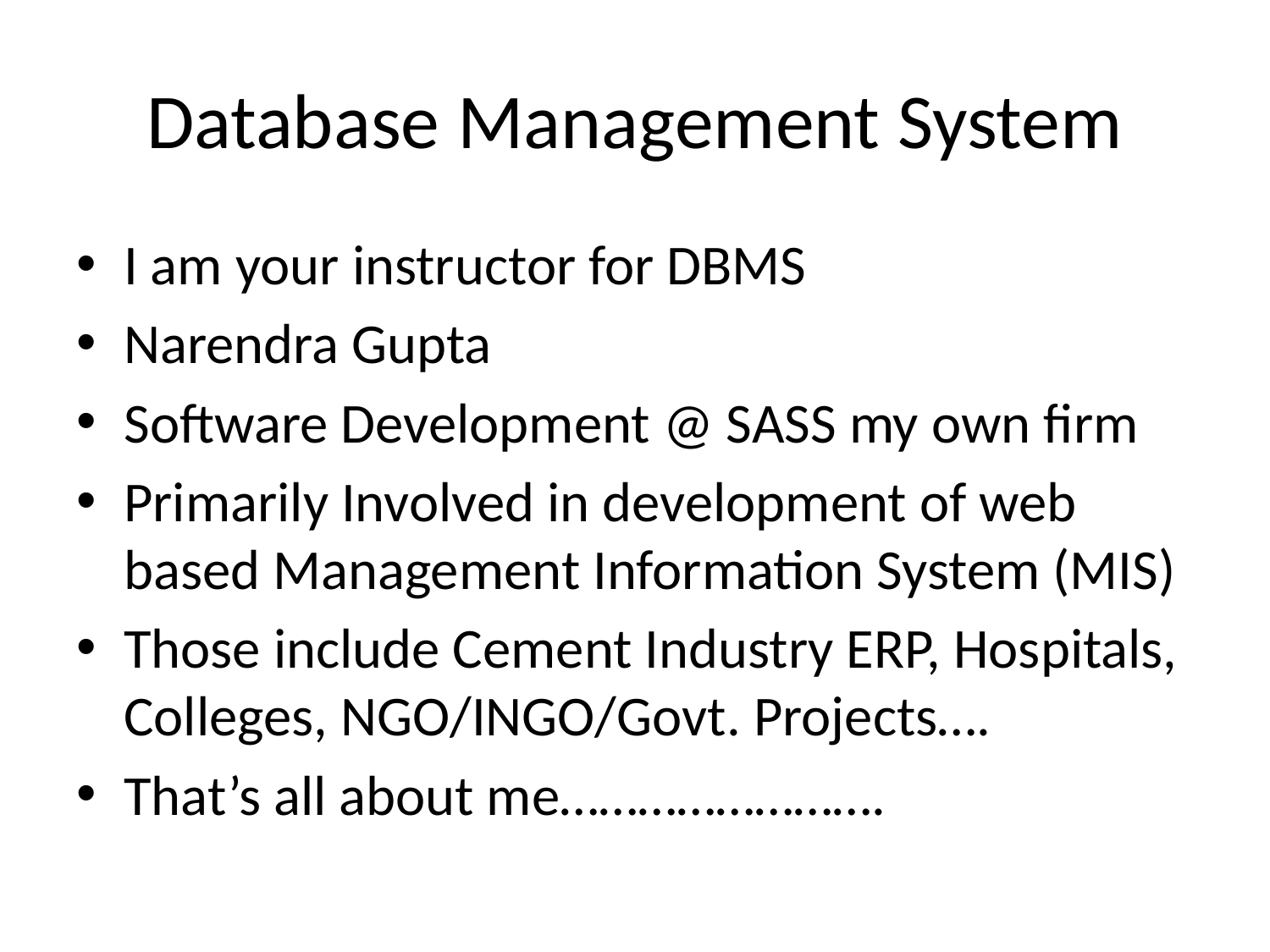

# Database Management System
I am your instructor for DBMS
Narendra Gupta
Software Development @ SASS my own firm
Primarily Involved in development of web based Management Information System (MIS)
Those include Cement Industry ERP, Hospitals, Colleges, NGO/INGO/Govt. Projects….
That’s all about me…………………….